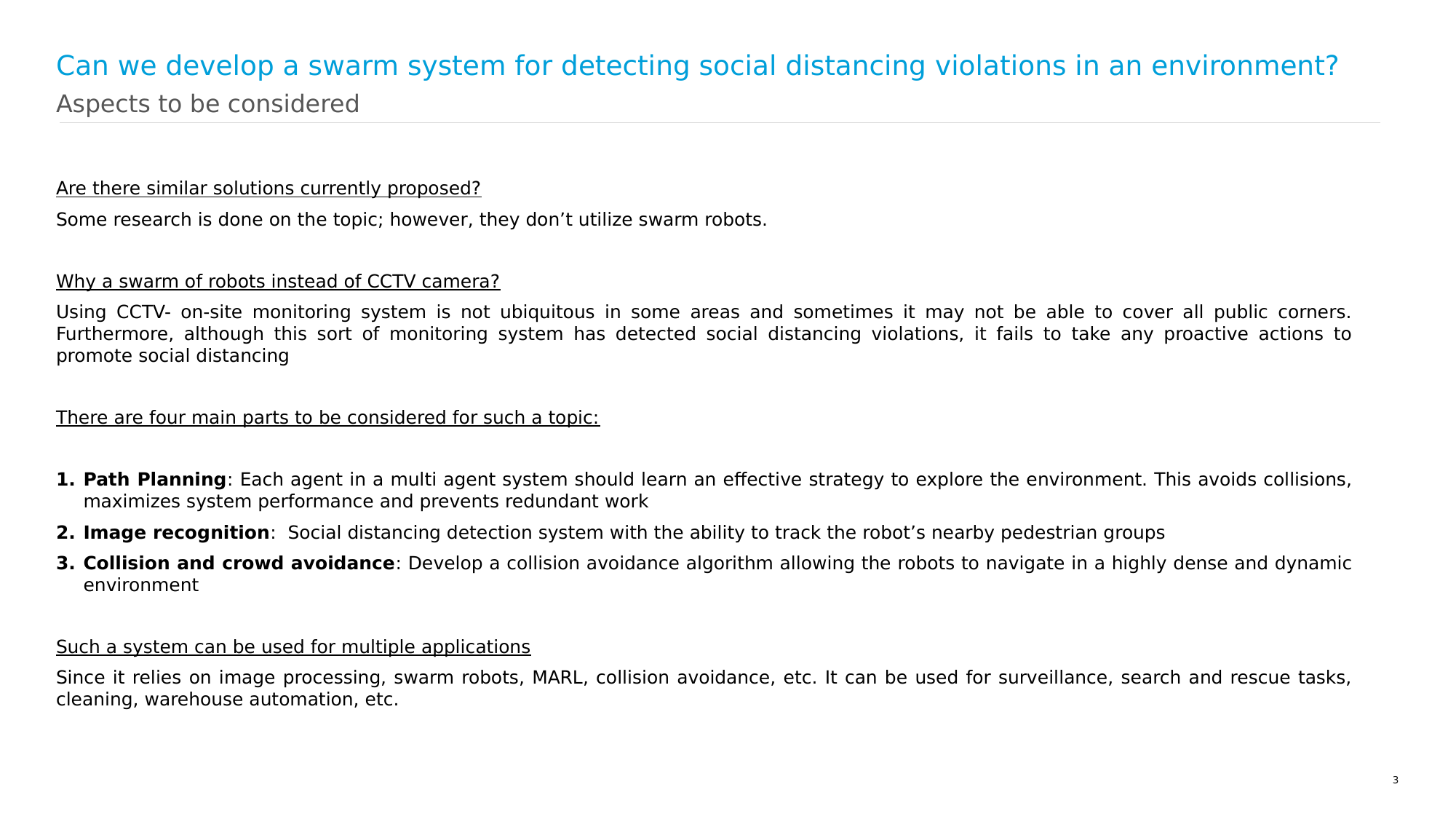

# Can we develop a swarm system for detecting social distancing violations in an environment?
Aspects to be considered
Are there similar solutions currently proposed?
Some research is done on the topic; however, they don’t utilize swarm robots.

Why a swarm of robots instead of CCTV camera?
Using CCTV- on-site monitoring system is not ubiquitous in some areas and sometimes it may not be able to cover all public corners. Furthermore, although this sort of monitoring system has detected social distancing violations, it fails to take any proactive actions to promote social distancing

There are four main parts to be considered for such a topic:

Path Planning: Each agent in a multi agent system should learn an effective strategy to explore the environment. This avoids collisions, maximizes system performance and prevents redundant work
Image recognition:  Social distancing detection system with the ability to track the robot’s nearby pedestrian groups
Collision and crowd avoidance: Develop a collision avoidance algorithm allowing the robots to navigate in a highly dense and dynamic environment

Such a system can be used for multiple applications
Since it relies on image processing, swarm robots, MARL, collision avoidance, etc. It can be used for surveillance, search and rescue tasks, cleaning, warehouse automation, etc.